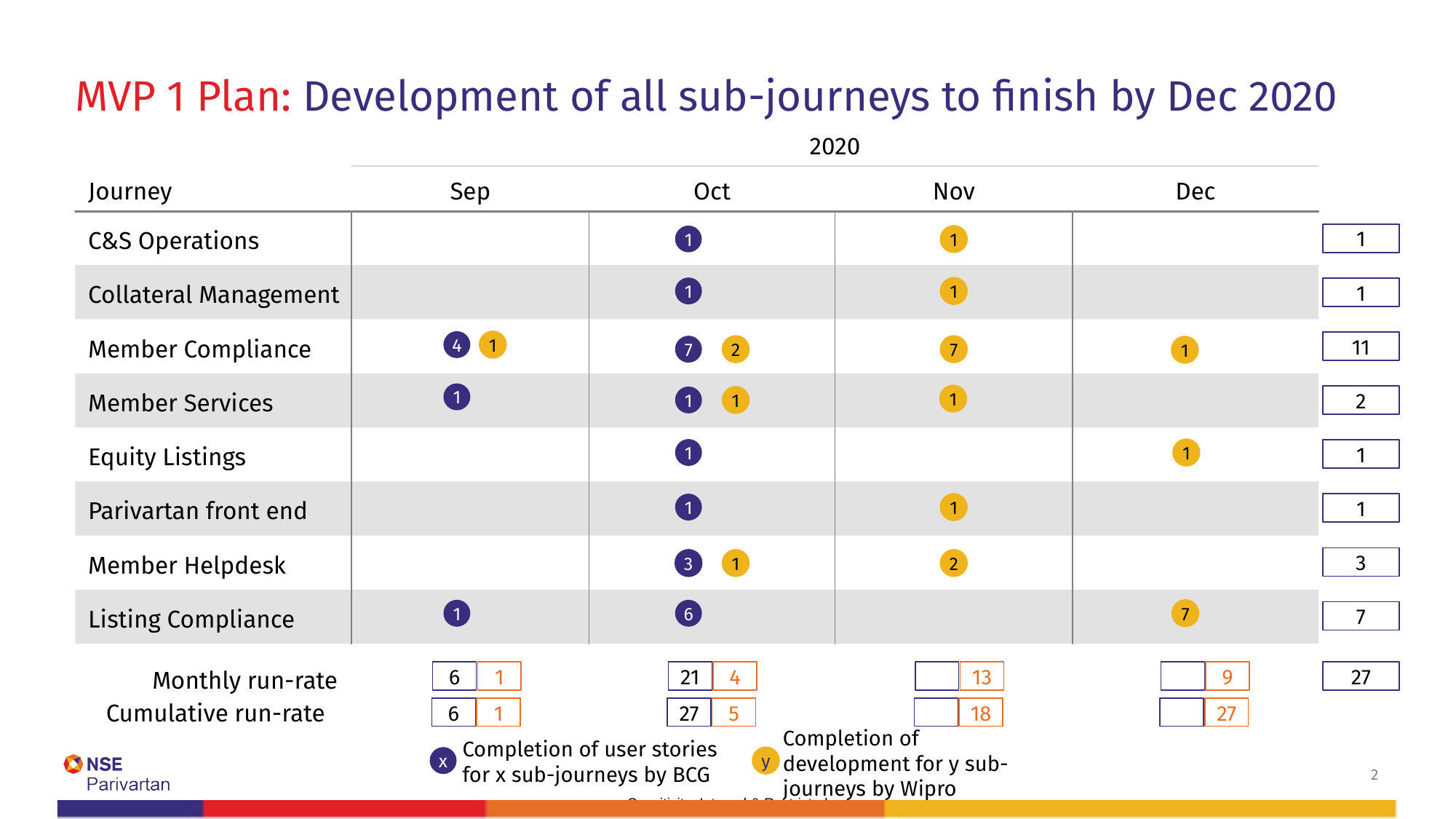

# MVP 1 Plan: Development of all sub-journeys to finish by Dec 2020
2020
Sep
Oct
Nov
Dec
Journey
C&S Operations
1
1
1

Collateral Management
1
1
1
Member Compliance
4
1
11
7
2
7
1

1
Member Services
1
2
1
1
Equity Listings
1
1
1

Parivartan front end
1
1
1
Member Helpdesk
3
3
1
2

1
6
7
Listing Compliance
7
6
1
21
4

13

9
27
Monthly run-rate
6
1
27
5

18

27
Cumulative run-rate
x
y
Completion of user stories for x sub-journeys by BCG
Completion of development for y sub-journeys by Wipro